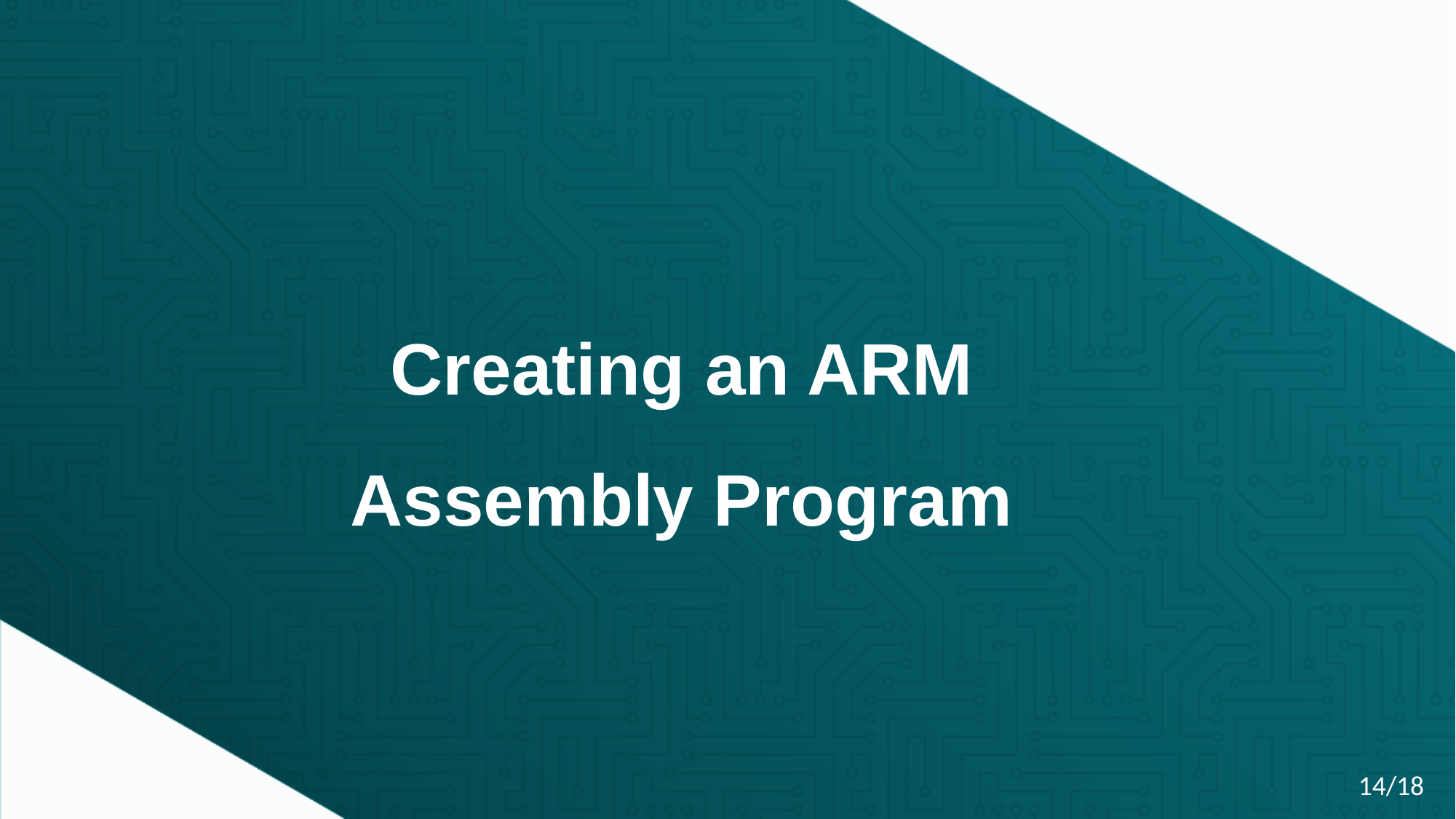

# Creating an ARM Assembly Program
14/18